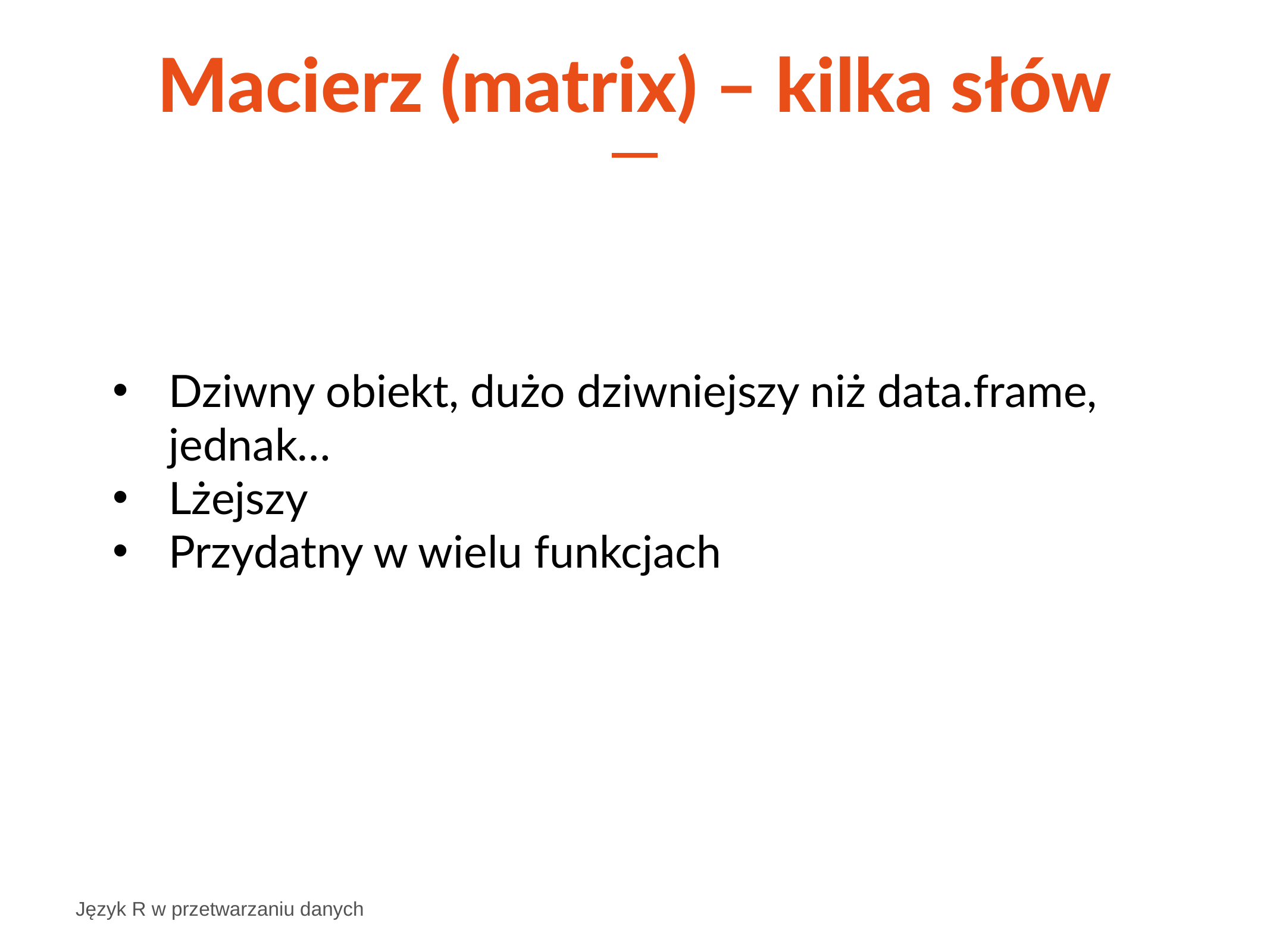

# Macierz (matrix) – kilka słów

Dziwny obiekt, dużo dziwniejszy niż data.frame, jednak…
Lżejszy
Przydatny w wielu funkcjach

Język R w przetwarzaniu danych